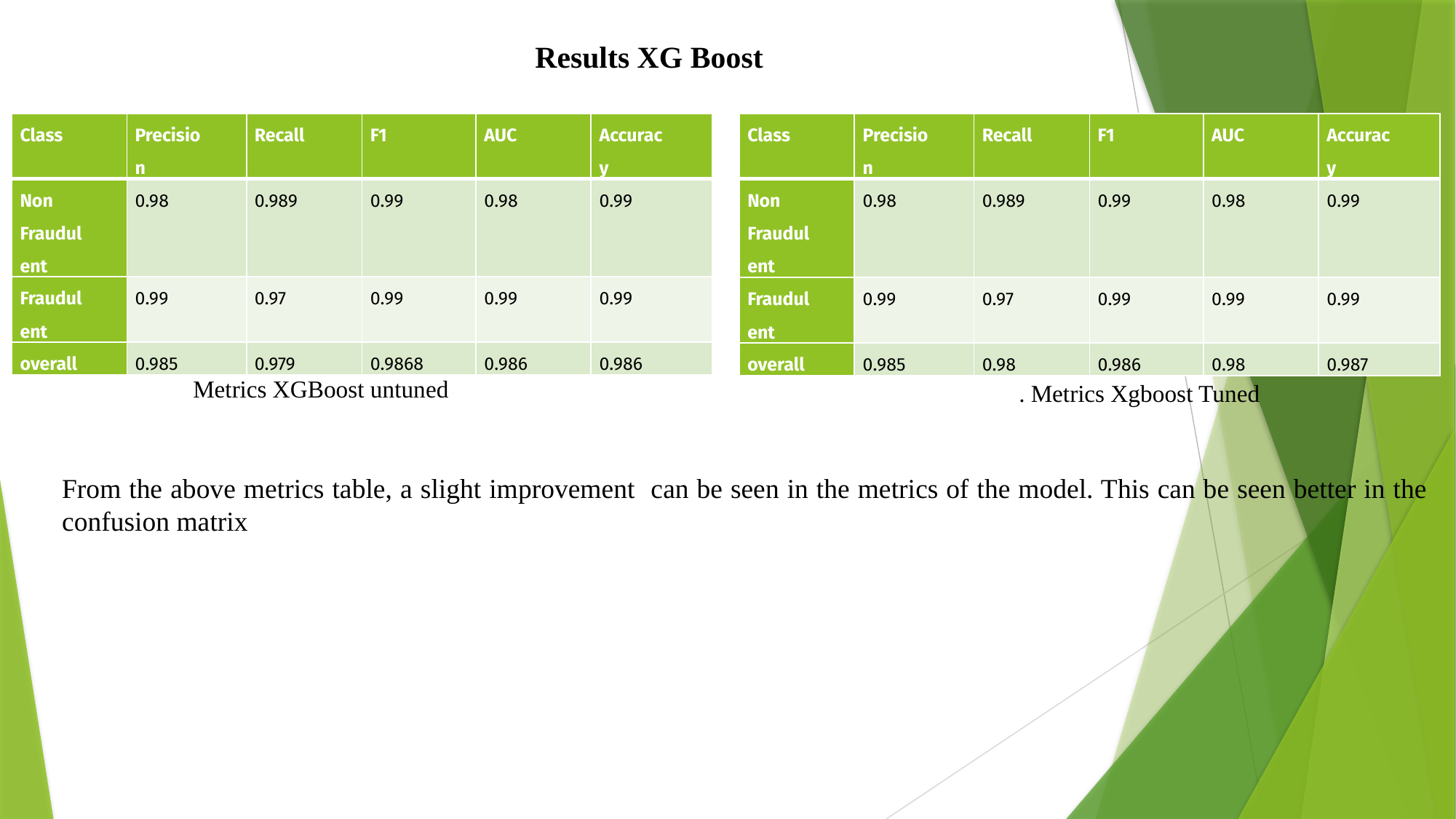

Results XG Boost
| Class | Precision | Recall | F1 | AUC | Accuracy |
| --- | --- | --- | --- | --- | --- |
| Non Fraudulent | 0.98 | 0.989 | 0.99 | 0.98 | 0.99 |
| Fraudulent | 0.99 | 0.97 | 0.99 | 0.99 | 0.99 |
| overall | 0.985 | 0.979 | 0.9868 | 0.986 | 0.986 |
| Class | Precision | Recall | F1 | AUC | Accuracy |
| --- | --- | --- | --- | --- | --- |
| Non Fraudulent | 0.98 | 0.989 | 0.99 | 0.98 | 0.99 |
| Fraudulent | 0.99 | 0.97 | 0.99 | 0.99 | 0.99 |
| overall | 0.985 | 0.98 | 0.986 | 0.98 | 0.987 |
 Metrics XGBoost untuned
. Metrics Xgboost Tuned
From the above metrics table, a slight improvement  can be seen in the metrics of the model. This can be seen better in the confusion matrix